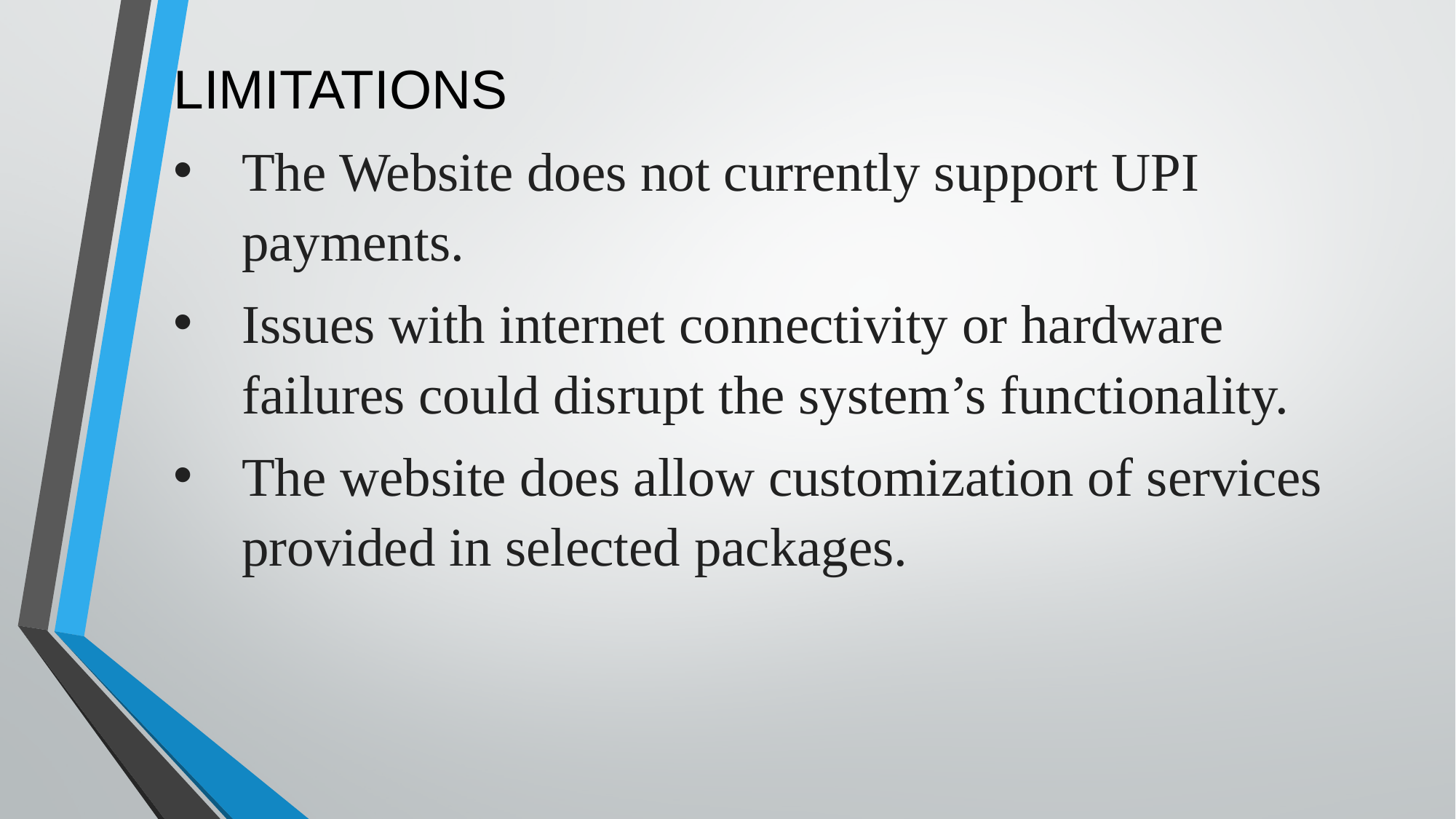

LIMITATIONS
The Website does not currently support UPI payments.
Issues with internet connectivity or hardware failures could disrupt the system’s functionality.
The website does allow customization of services provided in selected packages.